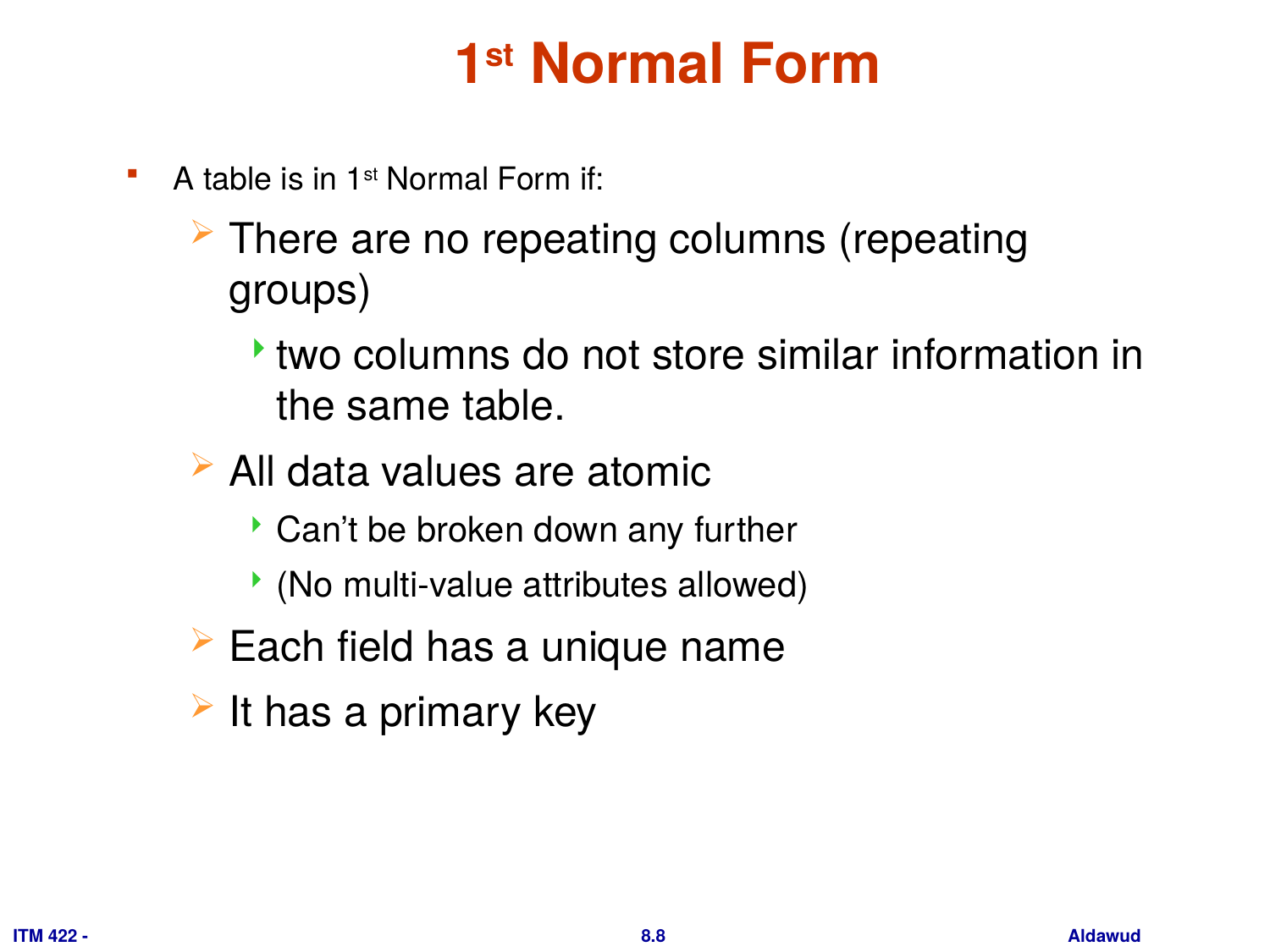

# 1st Normal Form
A table is in 1st Normal Form if:
There are no repeating columns (repeating groups)
two columns do not store similar information in the same table.
All data values are atomic
Can’t be broken down any further
(No multi-value attributes allowed)
Each field has a unique name
It has a primary key